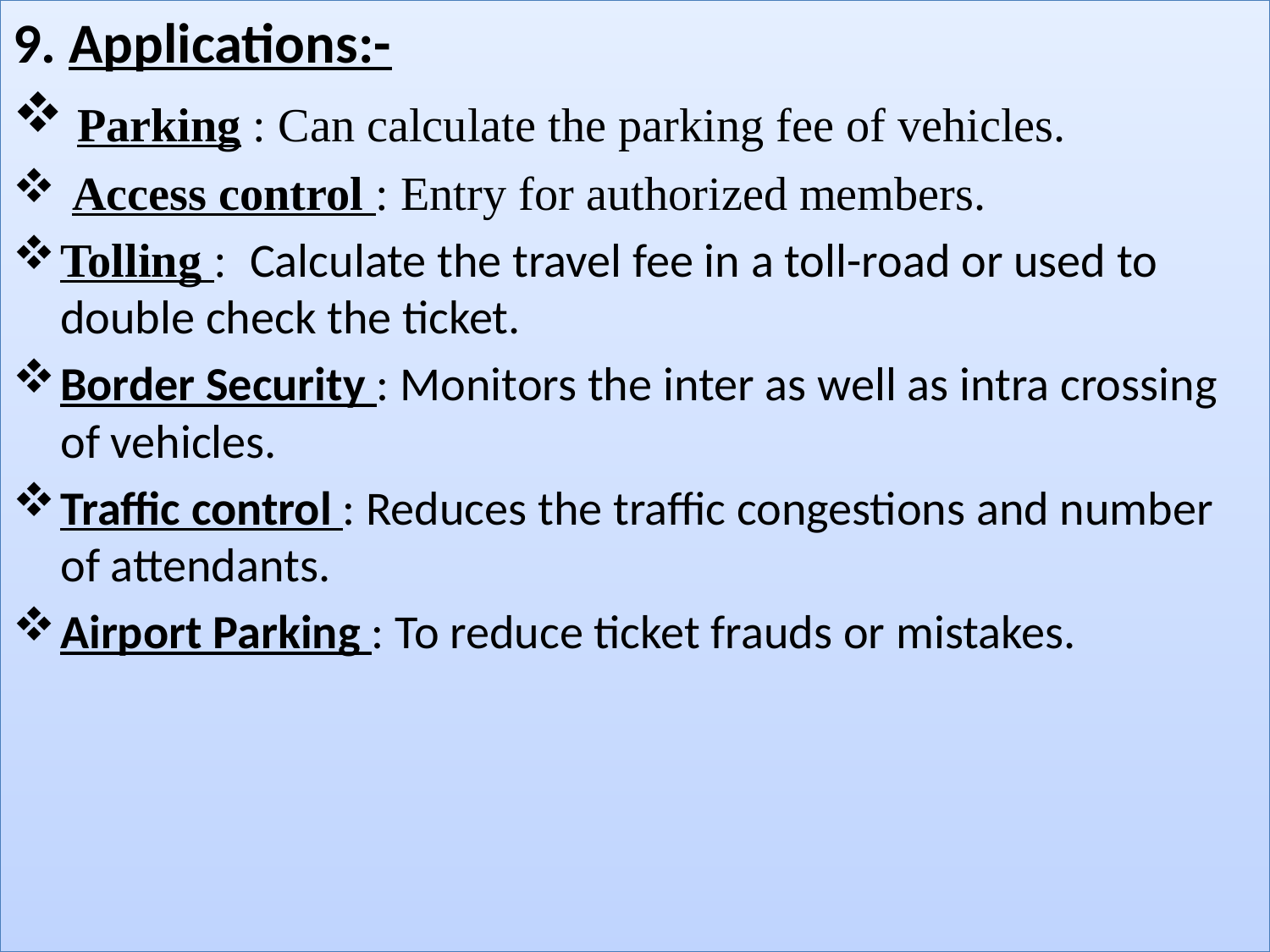

9. Applications:-
 Parking : Can calculate the parking fee of vehicles.
 Access control : Entry for authorized members.
Tolling :  Calculate the travel fee in a toll-road or used to double check the ticket.
Border Security : Monitors the inter as well as intra crossing of vehicles.
Traffic control : Reduces the traffic congestions and number of attendants.
Airport Parking : To reduce ticket frauds or mistakes.